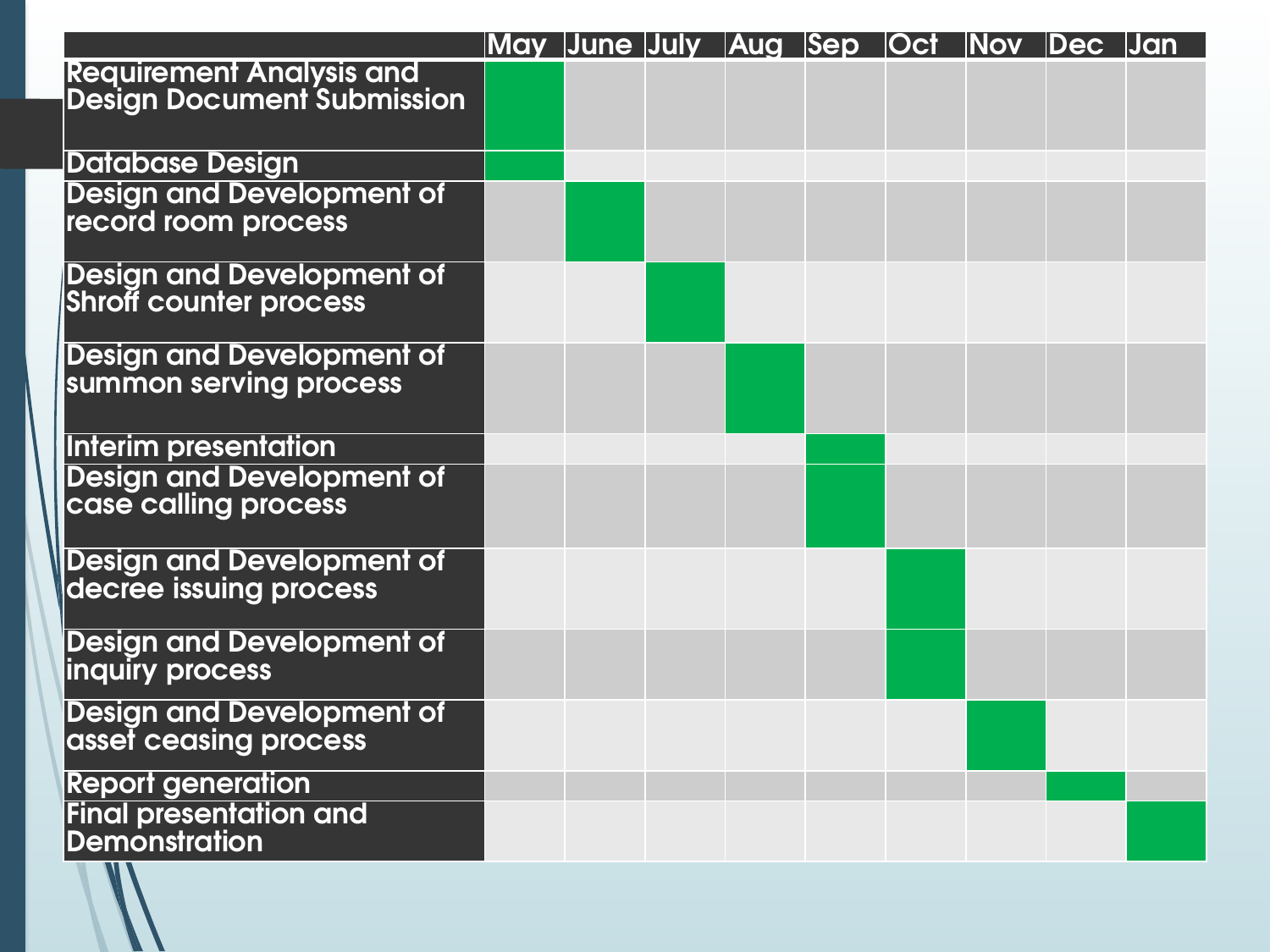

|  | May | June | July | Aug | Sep | Oct | Nov | Dec | Jan |
| --- | --- | --- | --- | --- | --- | --- | --- | --- | --- |
| Requirement Analysis and Design Document Submission |  |  |  |  |  |  |  |  |  |
| Database Design |  |  |  |  |  |  |  |  |  |
| Design and Development of record room process |  |  |  |  |  |  |  |  |  |
| Design and Development of Shroff counter process |  |  |  |  |  |  |  |  |  |
| Design and Development of summon serving process |  |  |  |  |  |  |  |  |  |
| Interim presentation |  |  |  |  |  |  |  |  |  |
| Design and Development of case calling process |  |  |  |  |  |  |  |  |  |
| Design and Development of decree issuing process |  |  |  |  |  |  |  |  |  |
| Design and Development of inquiry process |  |  |  |  |  |  |  |  |  |
| Design and Development of asset ceasing process |  |  |  |  |  |  |  |  |  |
| Report generation |  |  |  |  |  |  |  |  |  |
| Final presentation and Demonstration |  |  |  |  |  |  |  |  |  |
13